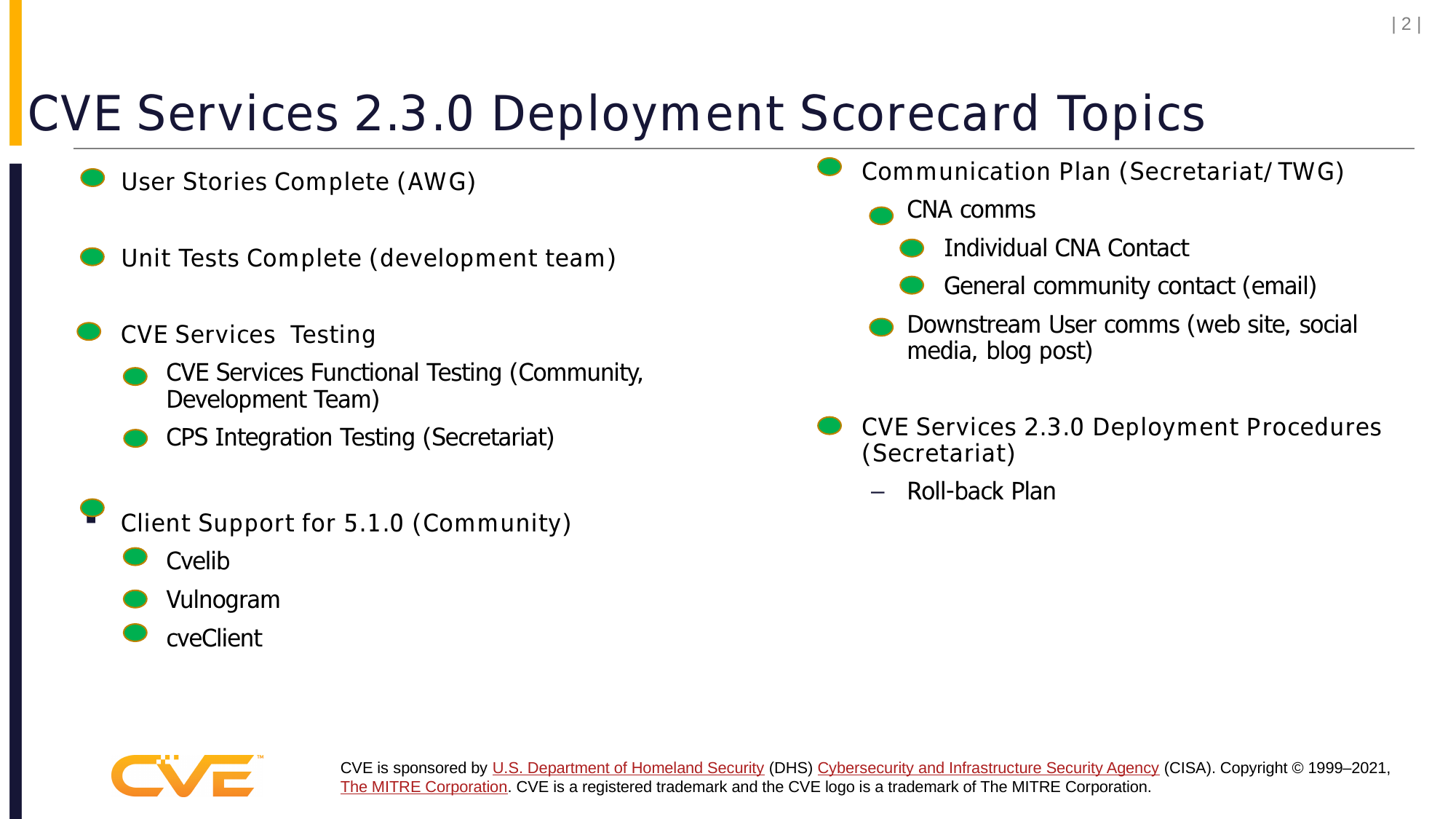

| 2 |
# CVE Services 2.3.0 Deployment Scorecard Topics
Communication Plan (Secretariat/TWG)
CNA comms
Individual CNA Contact
General community contact (email)
Downstream User comms (web site, social media, blog post)

CVE Services 2.3.0 Deployment Procedures (Secretariat)
Roll-back Plan

User Stories Complete (AWG)

Unit Tests Complete (development team)

CVE Services  Testing
CVE Services Functional Testing (Community, Development Team)
CPS Integration Testing (Secretariat)

Client Support for 5.1.0 (Community)
Cvelib
Vulnogram
cveClient